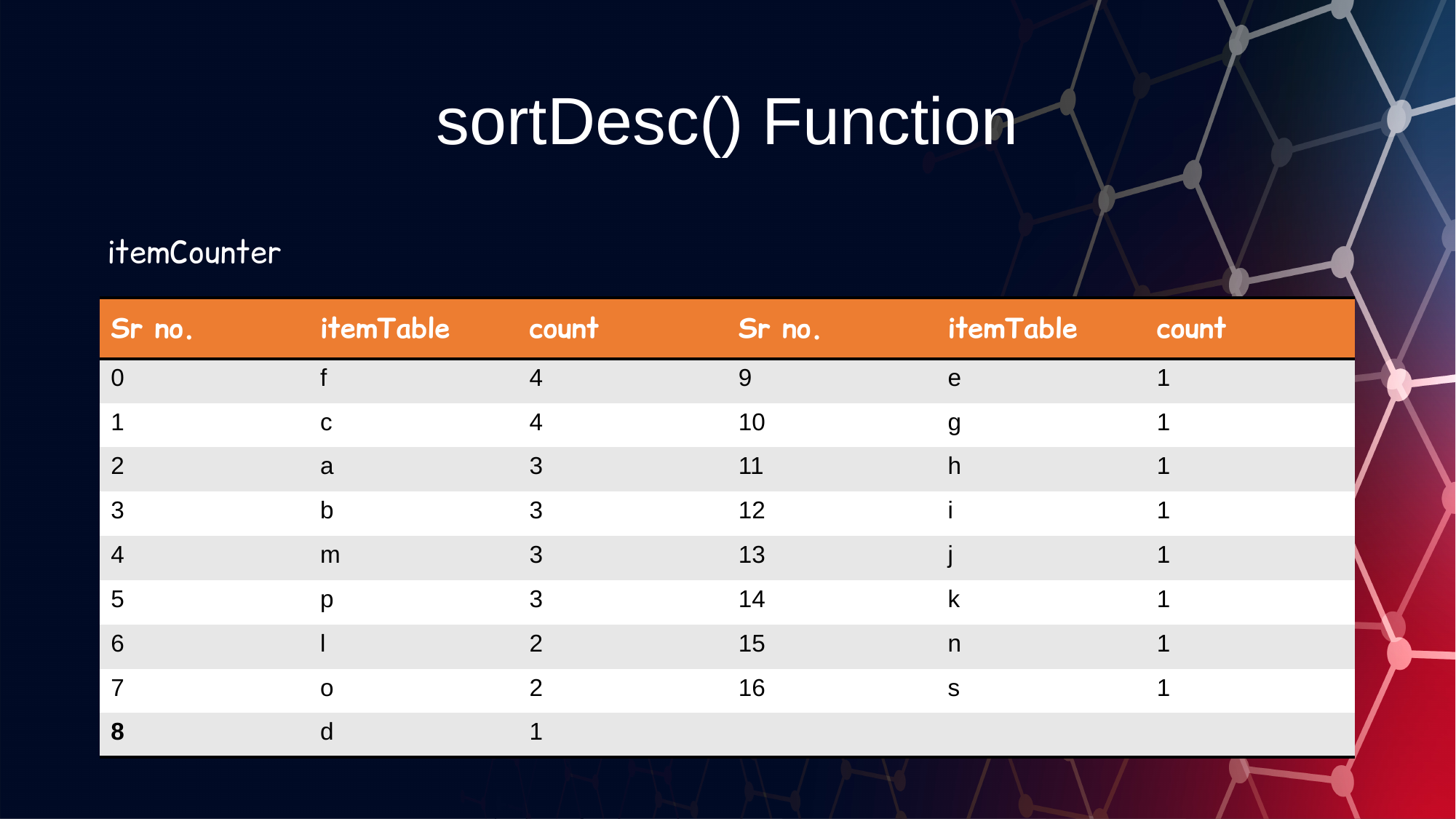

# sortDesc() Function
itemCounter
| Sr no. | itemTable | count | Sr no. | itemTable | count |
| --- | --- | --- | --- | --- | --- |
| 0 | f | 4 | 9 | e | 1 |
| 1 | c | 4 | 10 | g | 1 |
| 2 | a | 3 | 11 | h | 1 |
| 3 | b | 3 | 12 | i | 1 |
| 4 | m | 3 | 13 | j | 1 |
| 5 | p | 3 | 14 | k | 1 |
| 6 | l | 2 | 15 | n | 1 |
| 7 | o | 2 | 16 | s | 1 |
| 8 | d | 1 |  |  |  |